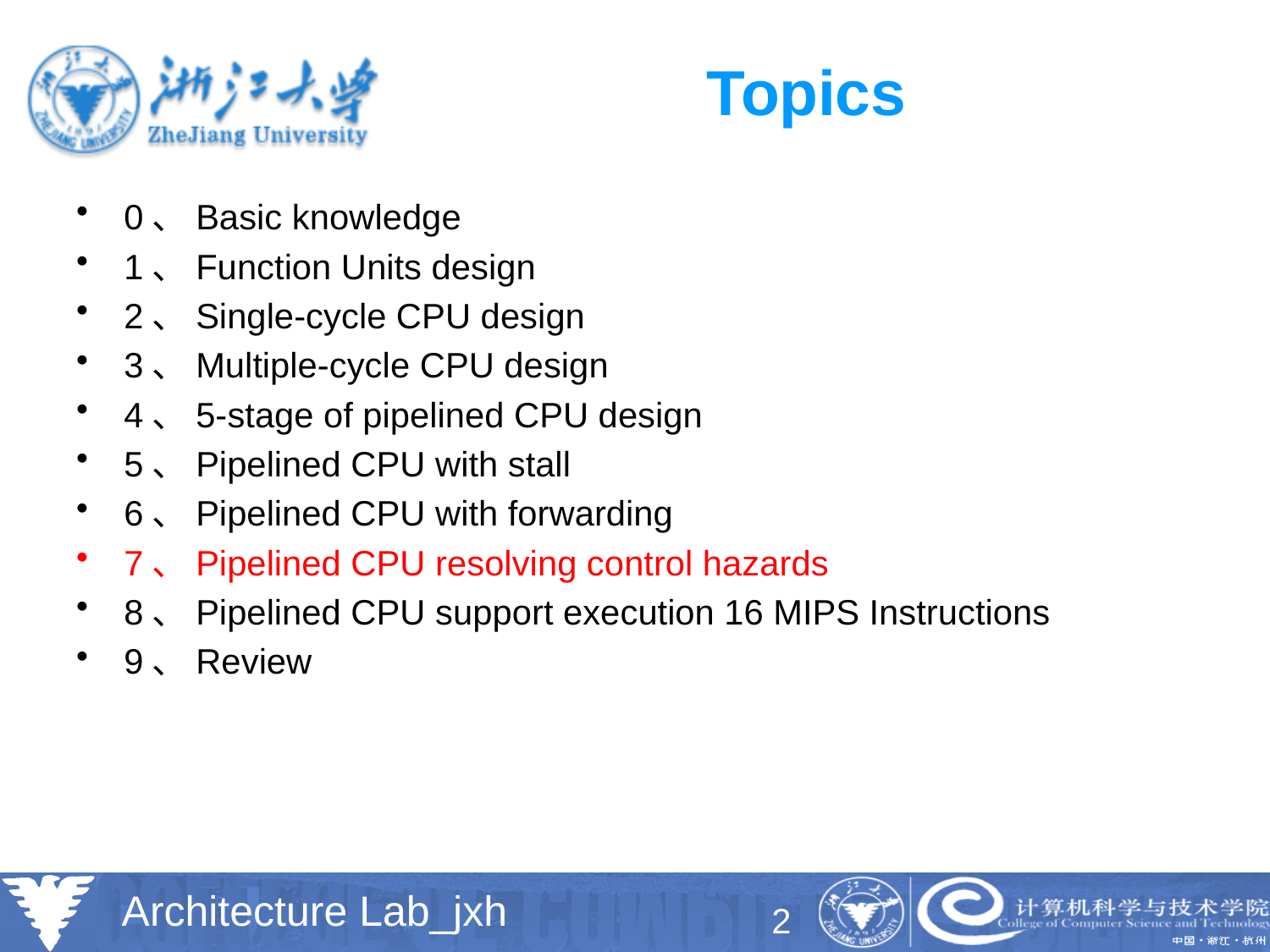

# Topics
0、Basic knowledge
1、Function Units design
2、Single-cycle CPU design
3、Multiple-cycle CPU design
4、5-stage of pipelined CPU design
5、Pipelined CPU with stall
6、Pipelined CPU with forwarding
7、Pipelined CPU resolving control hazards
8、Pipelined CPU support execution 16 MIPS Instructions
9、Review